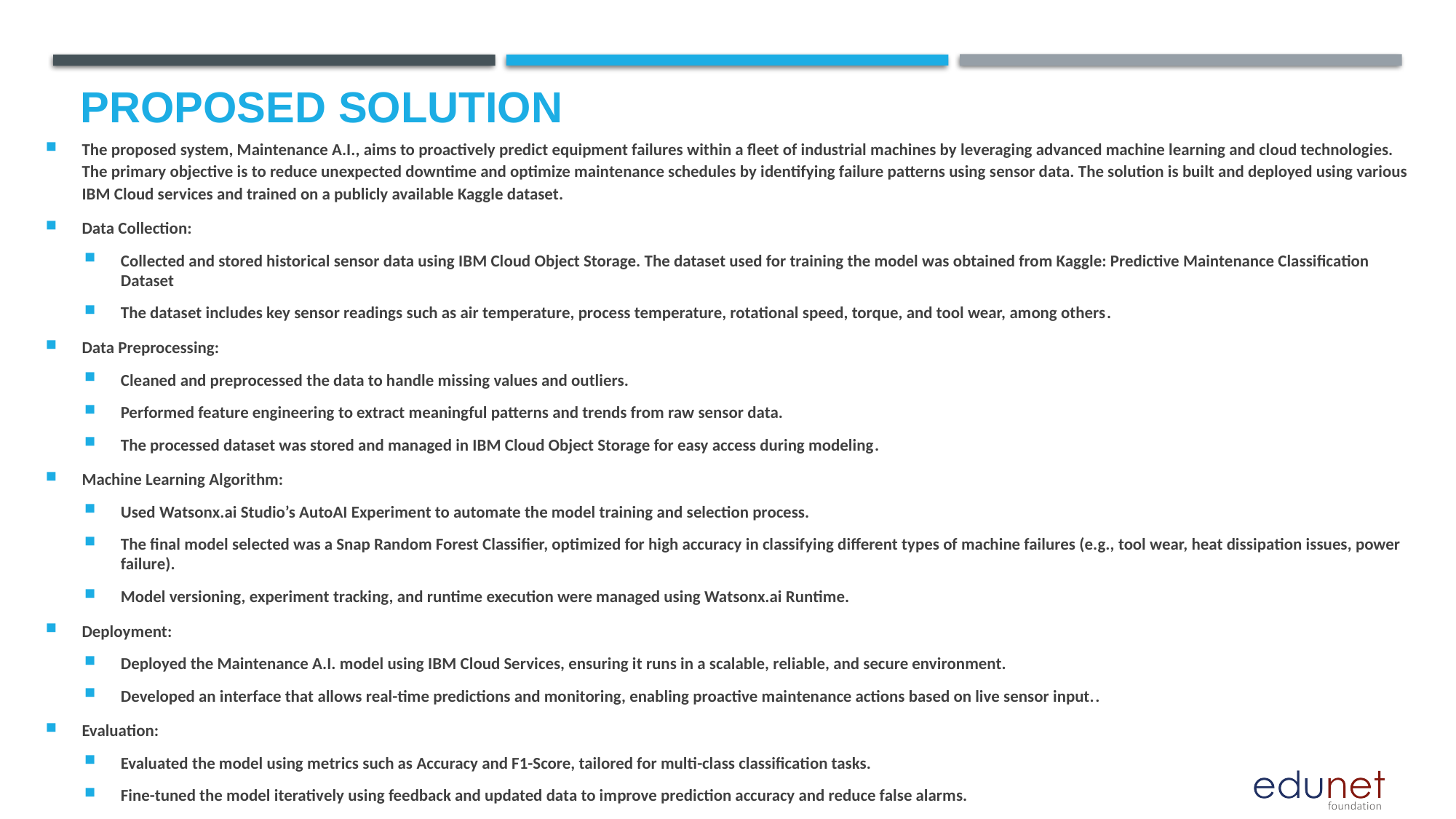

# Proposed Solution

The proposed system, Maintenance A.I., aims to proactively predict equipment failures within a fleet of industrial machines by leveraging advanced machine learning and cloud technologies. The primary objective is to reduce unexpected downtime and optimize maintenance schedules by identifying failure patterns using sensor data. The solution is built and deployed using various IBM Cloud services and trained on a publicly available Kaggle dataset.
Data Collection:
Collected and stored historical sensor data using IBM Cloud Object Storage. The dataset used for training the model was obtained from Kaggle: Predictive Maintenance Classification Dataset
The dataset includes key sensor readings such as air temperature, process temperature, rotational speed, torque, and tool wear, among others.
Data Preprocessing:
Cleaned and preprocessed the data to handle missing values and outliers.
Performed feature engineering to extract meaningful patterns and trends from raw sensor data.
The processed dataset was stored and managed in IBM Cloud Object Storage for easy access during modeling.
Machine Learning Algorithm:
Used Watsonx.ai Studio’s AutoAI Experiment to automate the model training and selection process.
The final model selected was a Snap Random Forest Classifier, optimized for high accuracy in classifying different types of machine failures (e.g., tool wear, heat dissipation issues, power failure).
Model versioning, experiment tracking, and runtime execution were managed using Watsonx.ai Runtime.
Deployment:
Deployed the Maintenance A.I. model using IBM Cloud Services, ensuring it runs in a scalable, reliable, and secure environment.
Developed an interface that allows real-time predictions and monitoring, enabling proactive maintenance actions based on live sensor input..
Evaluation:
Evaluated the model using metrics such as Accuracy and F1-Score, tailored for multi-class classification tasks.
Fine-tuned the model iteratively using feedback and updated data to improve prediction accuracy and reduce false alarms.